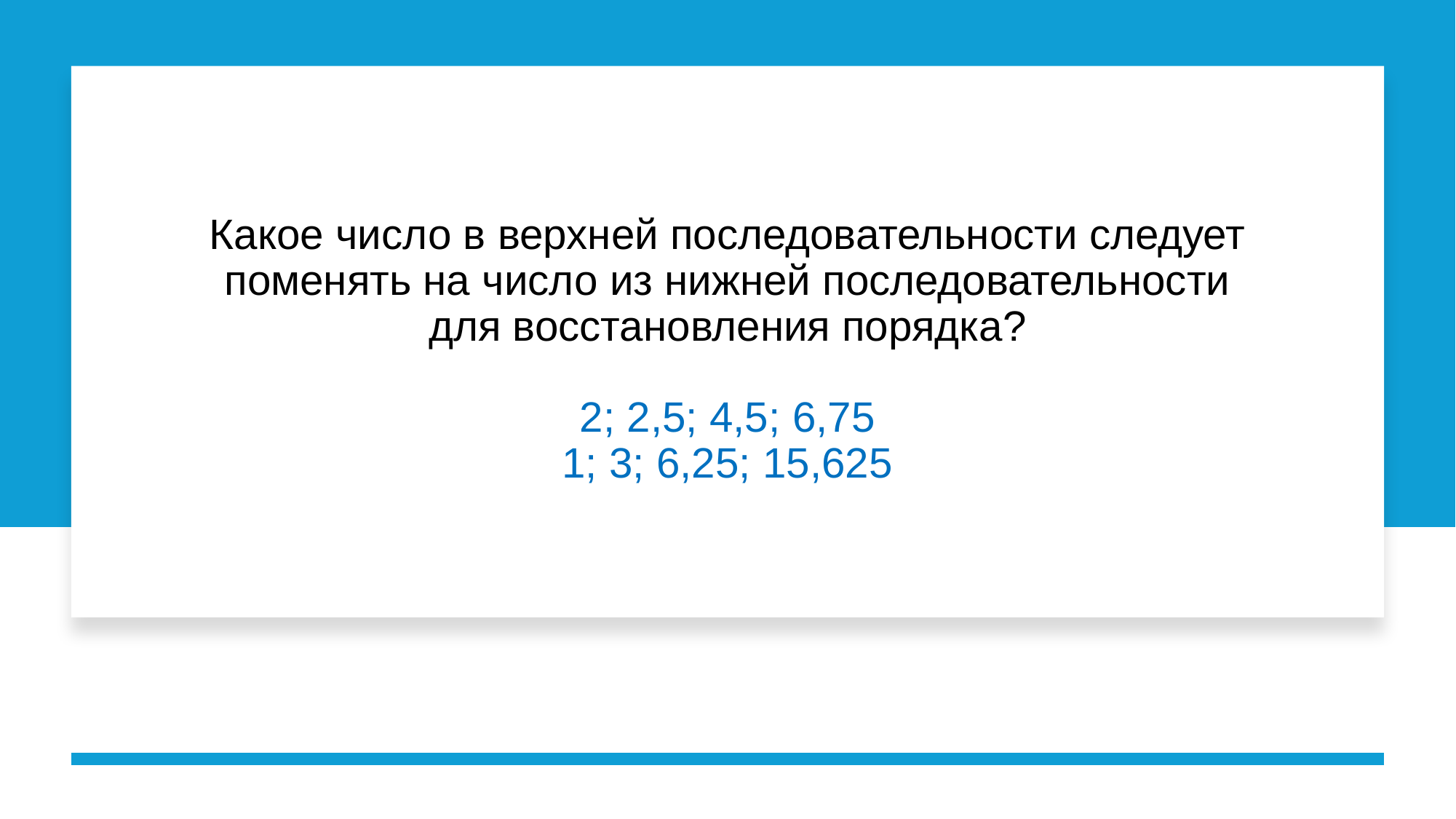

# Какое число в верхней последовательности следует поменять на число из нижней последовательности для восстановления порядка? 2; 2,5; 4,5; 6,75 1; 3; 6,25; 15,625